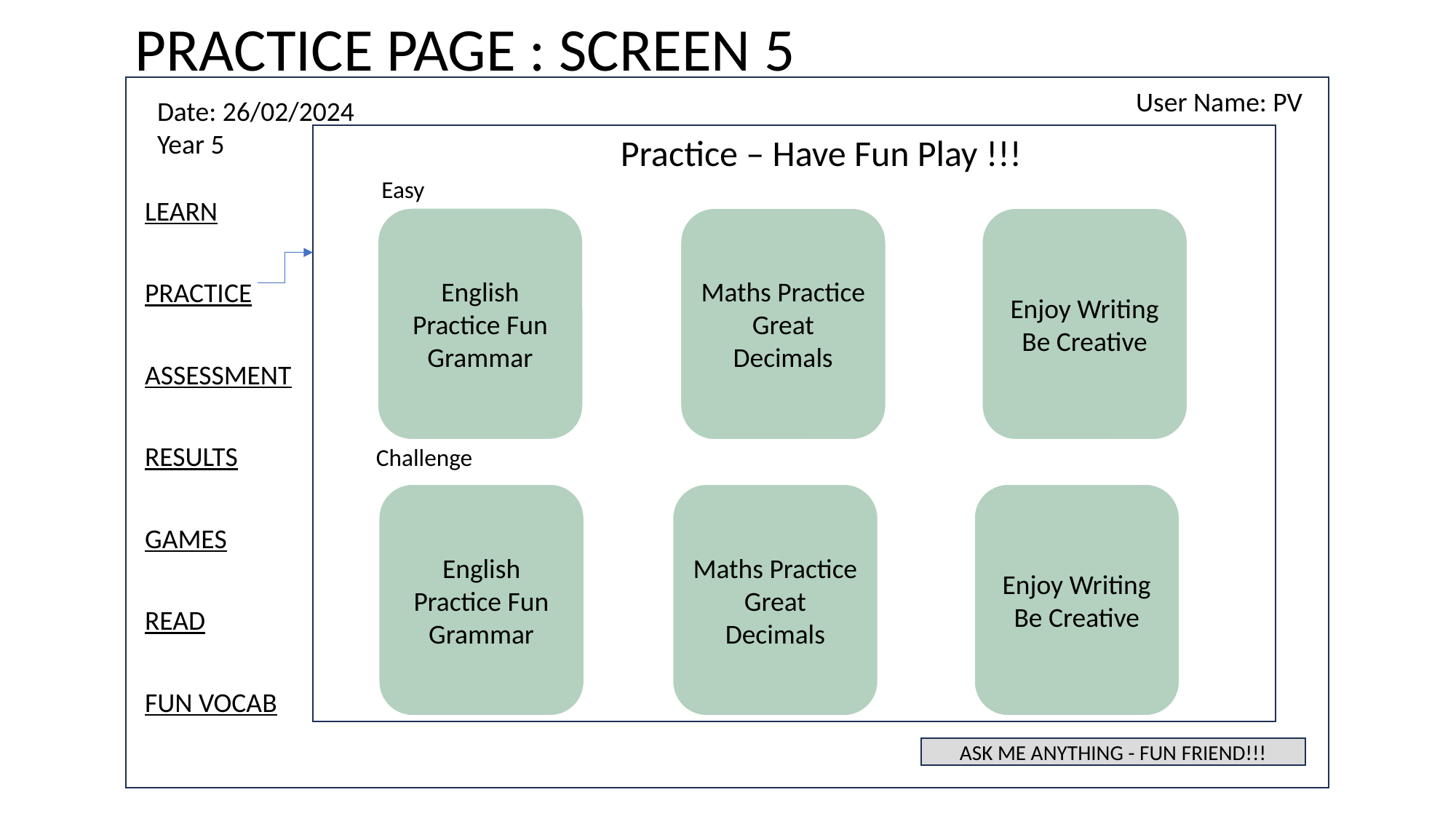

PRACTICE PAGE : SCREEN 5

User Name: PV
Date: 26/02/2024
Year 5
Practice – Have Fun Play !!!

LEARN
PRACTICE
ASSESSMENT
RESULTS
GAMES
READ
FUN VOCAB

Easy
English Practice Fun Grammar
Maths Practice Great Decimals
Enjoy Writing Be Creative

Challenge
English Practice Fun Grammar
Maths Practice Great Decimals
Enjoy Writing Be Creative
ASK ME ANYTHING - FUN FRIEND!!!